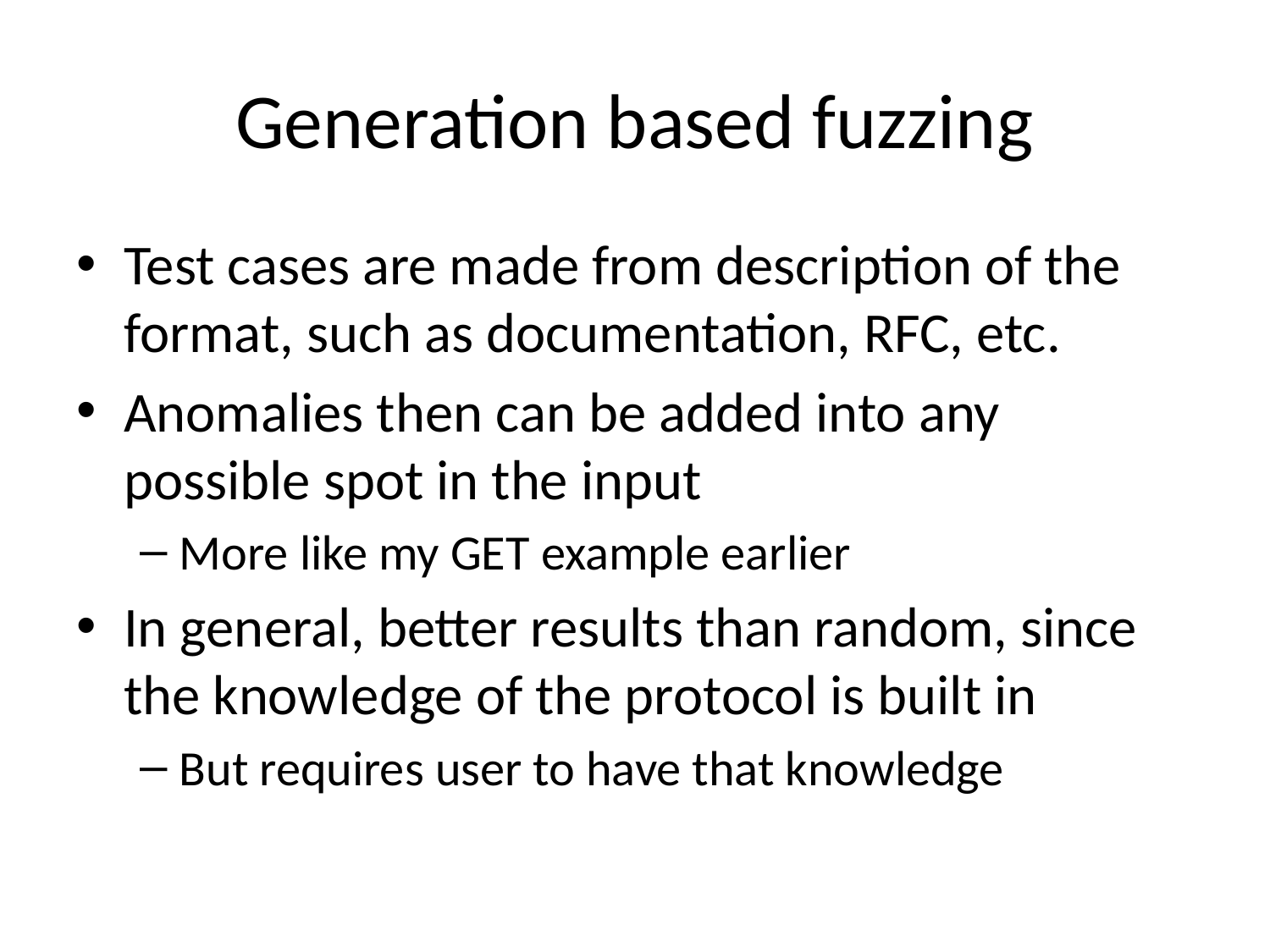

# Generation based fuzzing
Test cases are made from description of the format, such as documentation, RFC, etc.
Anomalies then can be added into any possible spot in the input
More like my GET example earlier
In general, better results than random, since the knowledge of the protocol is built in
But requires user to have that knowledge